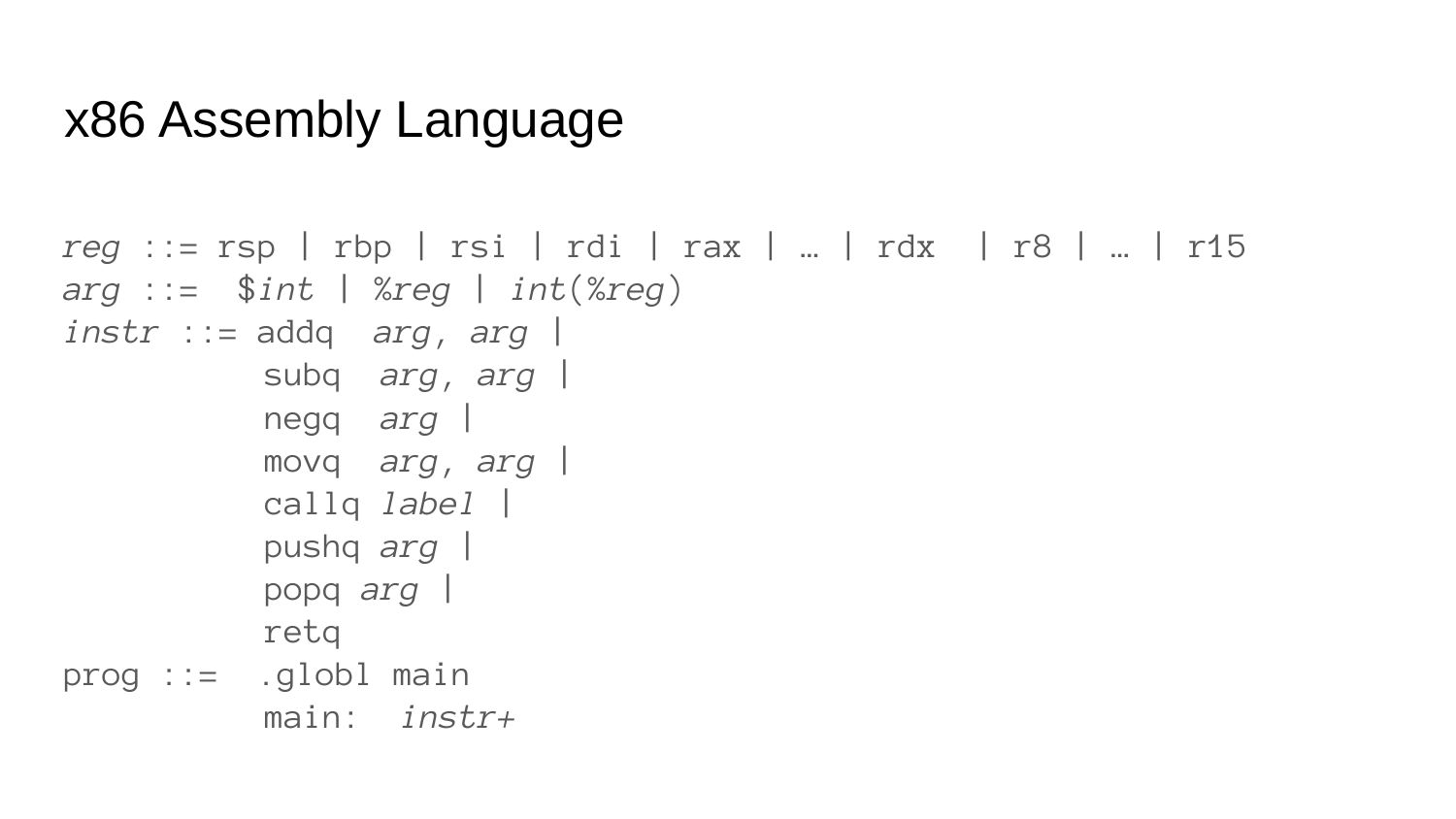

# x86 Assembly Language
reg ::= rsp | rbp | rsi | rdi | rax | … | rdx  | r8 | … | r15
arg ::=  $int | %reg | int(%reg)
instr ::= addq  arg, arg |
   		   subq  arg, arg |
   		   negq  arg |
   		   movq  arg, arg |
   		   callq label |
   		   pushq arg |
   		   popq arg |
   		   retq
prog ::=  .globl main
   	   main:  instr+